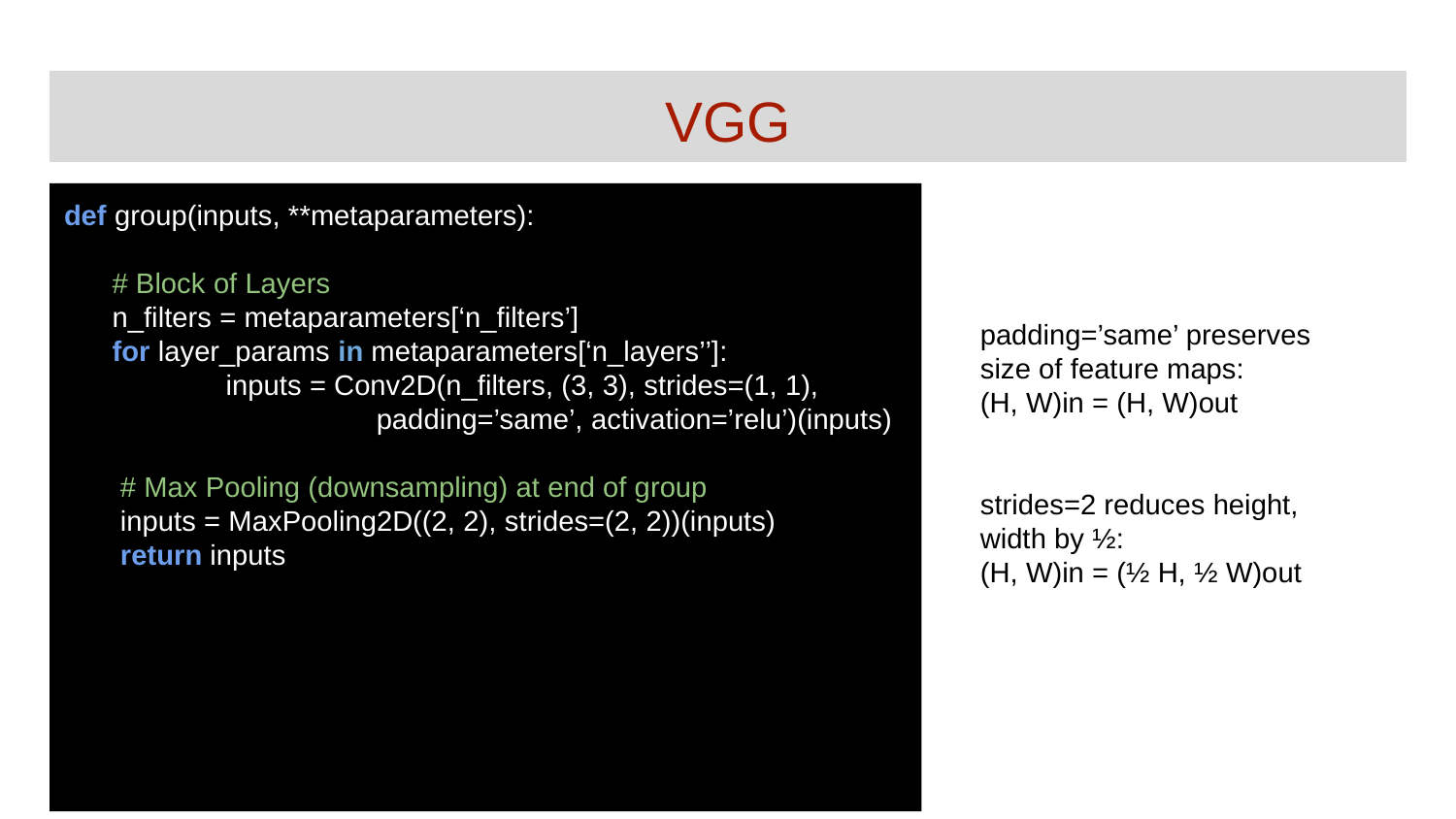

# VGG
def group(inputs, **metaparameters):

      # Block of Layers
      n_filters = metaparameters[‘n_filters’]
      for layer_params in metaparameters[‘n_layers’’]:
	  inputs = Conv2D(n_filters, (3, 3), strides=(1, 1),
                                       padding=’same’, activation=’relu’)(inputs)

       # Max Pooling (downsampling) at end of group
       inputs = MaxPooling2D((2, 2), strides=(2, 2))(inputs)
       return inputs

padding=’same’ preserves size of feature maps:
(H, W)in = (H, W)out

strides=2 reduces height, width by ½:
(H, W)in = (½ H, ½ W)out